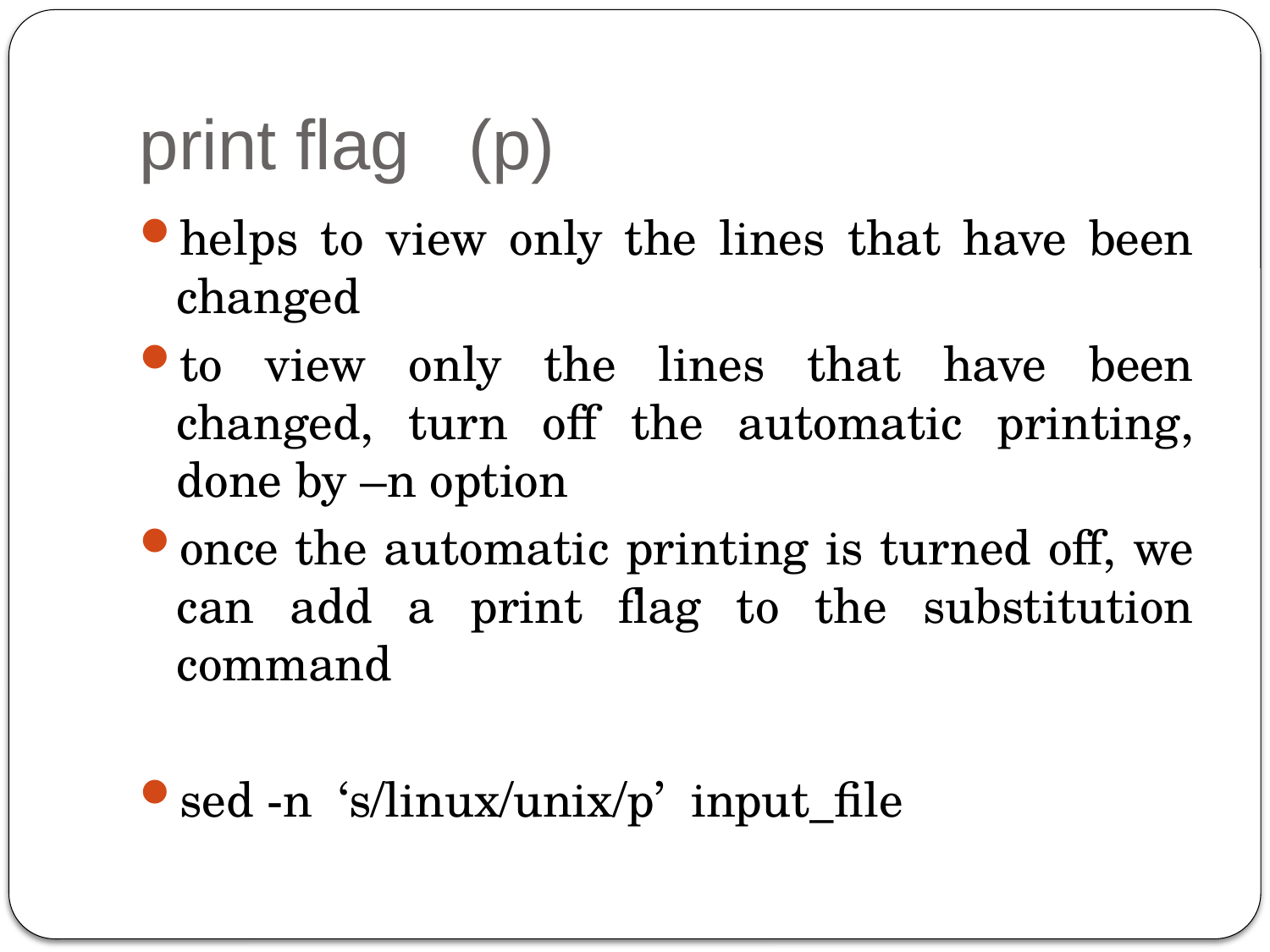

# print flag   (p)
helps to view only the lines that have been changed
to view only the lines that have been changed, turn off the automatic printing, done by –n option
once the automatic printing is turned off, we can add a print flag to the substitution command

sed -n  ‘s/linux/unix/p’  input_file